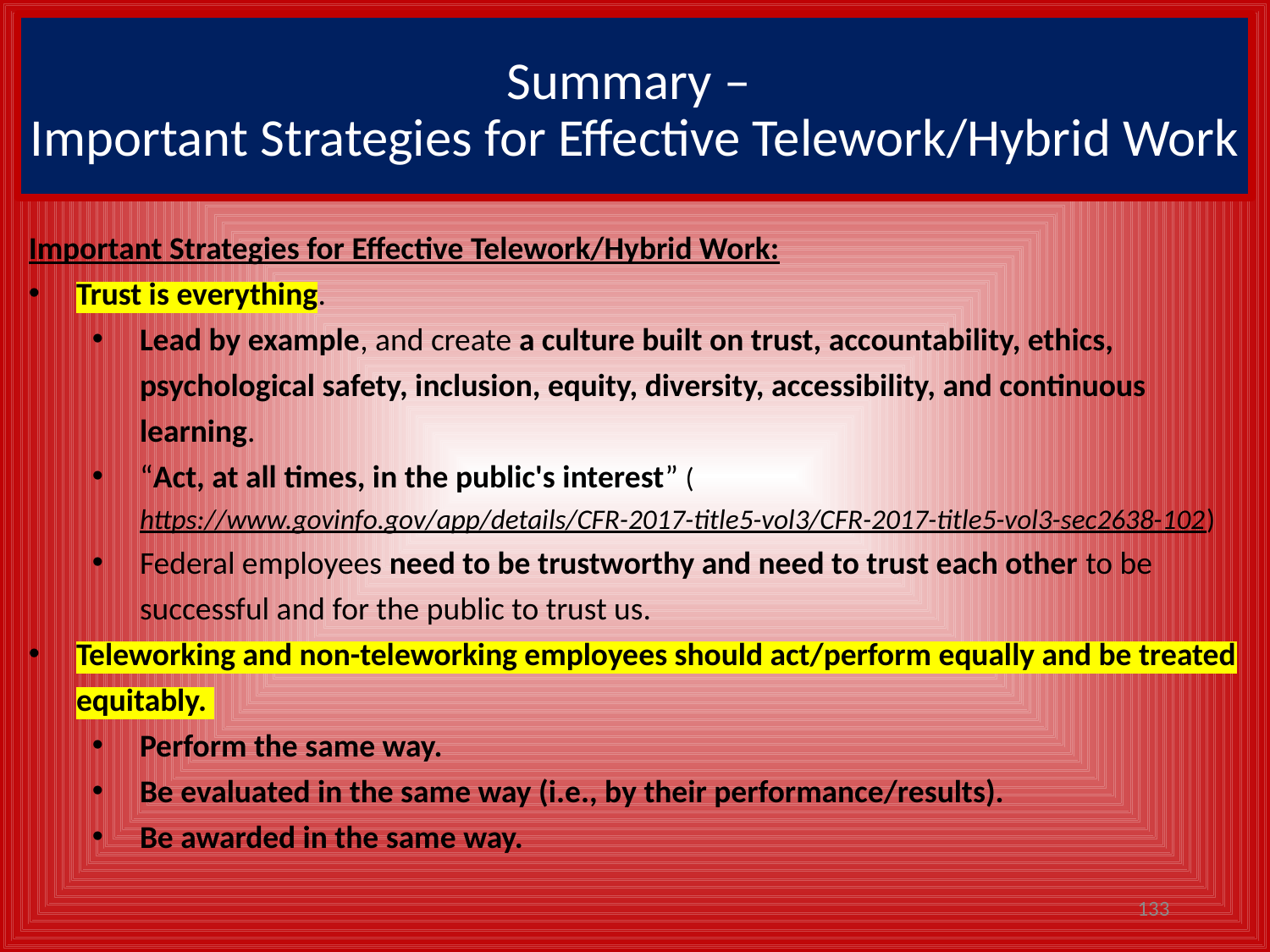

# Summary – Important Strategies for Effective Telework/Hybrid Work
Important Strategies for Effective Telework/Hybrid Work:
Trust is everything.
Lead by example, and create a culture built on trust, accountability, ethics, psychological safety, inclusion, equity, diversity, accessibility, and continuous learning.
“Act, at all times, in the public's interest” (https://www.govinfo.gov/app/details/CFR-2017-title5-vol3/CFR-2017-title5-vol3-sec2638-102)
Federal employees need to be trustworthy and need to trust each other to be successful and for the public to trust us.
Teleworking and non-teleworking employees should act/perform equally and be treated equitably.
Perform the same way.
Be evaluated in the same way (i.e., by their performance/results).
Be awarded in the same way.
133